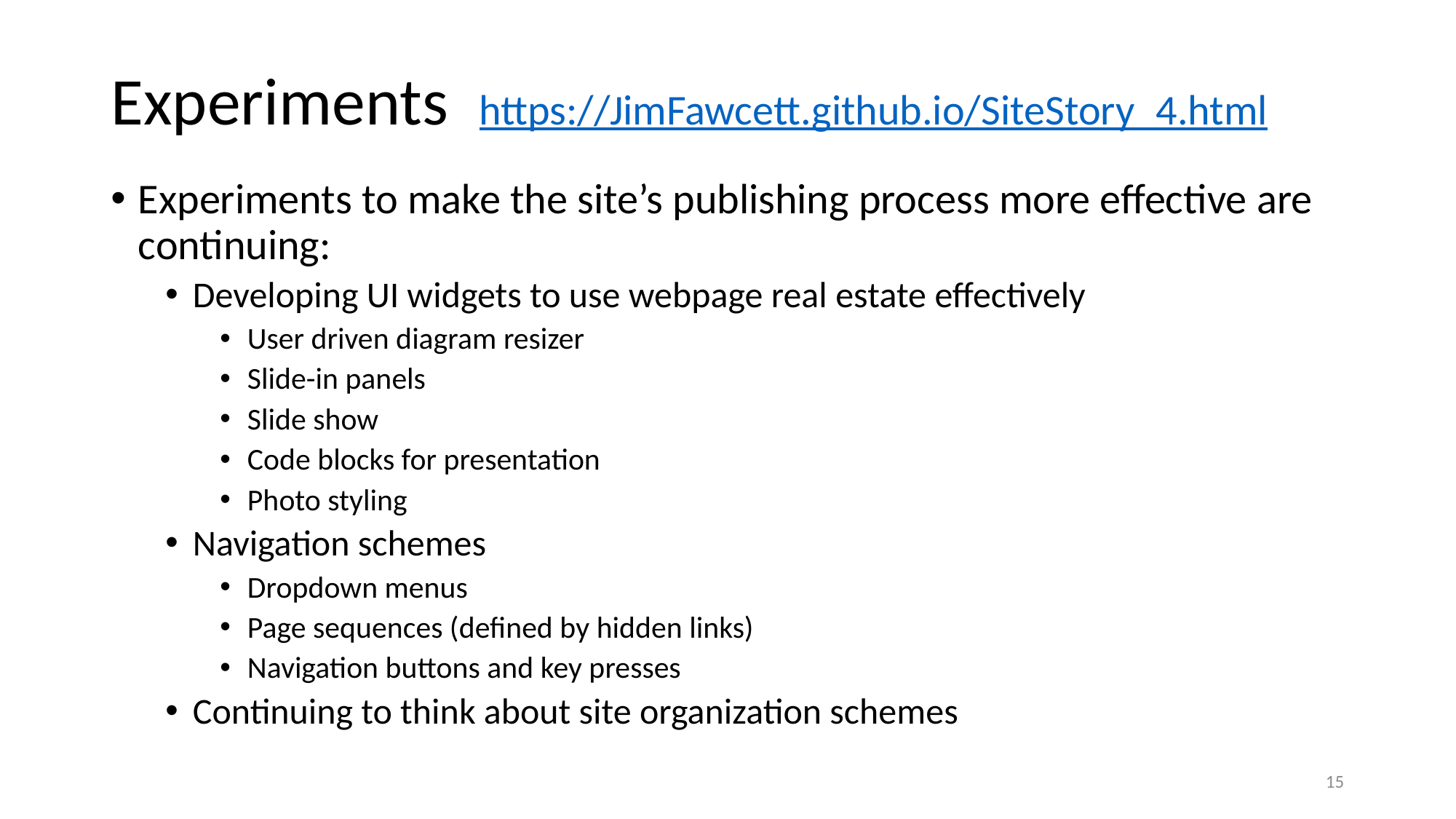

# Experiments  https://JimFawcett.github.io/SiteStory_4.html
Experiments to make the site’s publishing process more effective are continuing:
Developing UI widgets to use webpage real estate effectively
User driven diagram resizer
Slide-in panels
Slide show
Code blocks for presentation
Photo styling
Navigation schemes
Dropdown menus
Page sequences (defined by hidden links)
Navigation buttons and key presses
Continuing to think about site organization schemes
15